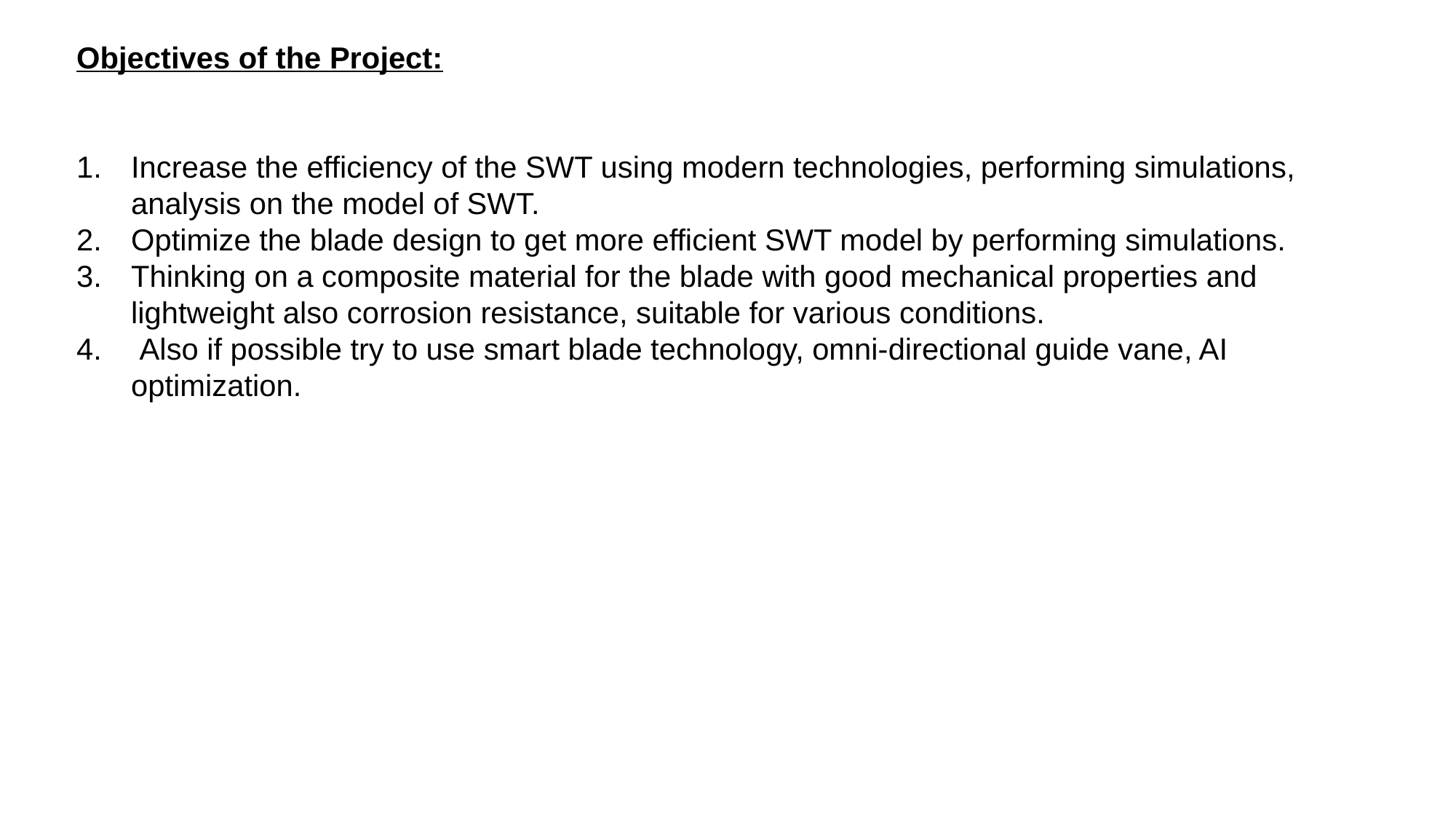

Objectives of the Project:

Increase the efficiency of the SWT using modern technologies, performing simulations, analysis on the model of SWT.
Optimize the blade design to get more efficient SWT model by performing simulations.
Thinking on a composite material for the blade with good mechanical properties and lightweight also corrosion resistance, suitable for various conditions.
 Also if possible try to use smart blade technology, omni-directional guide vane, AI optimization.